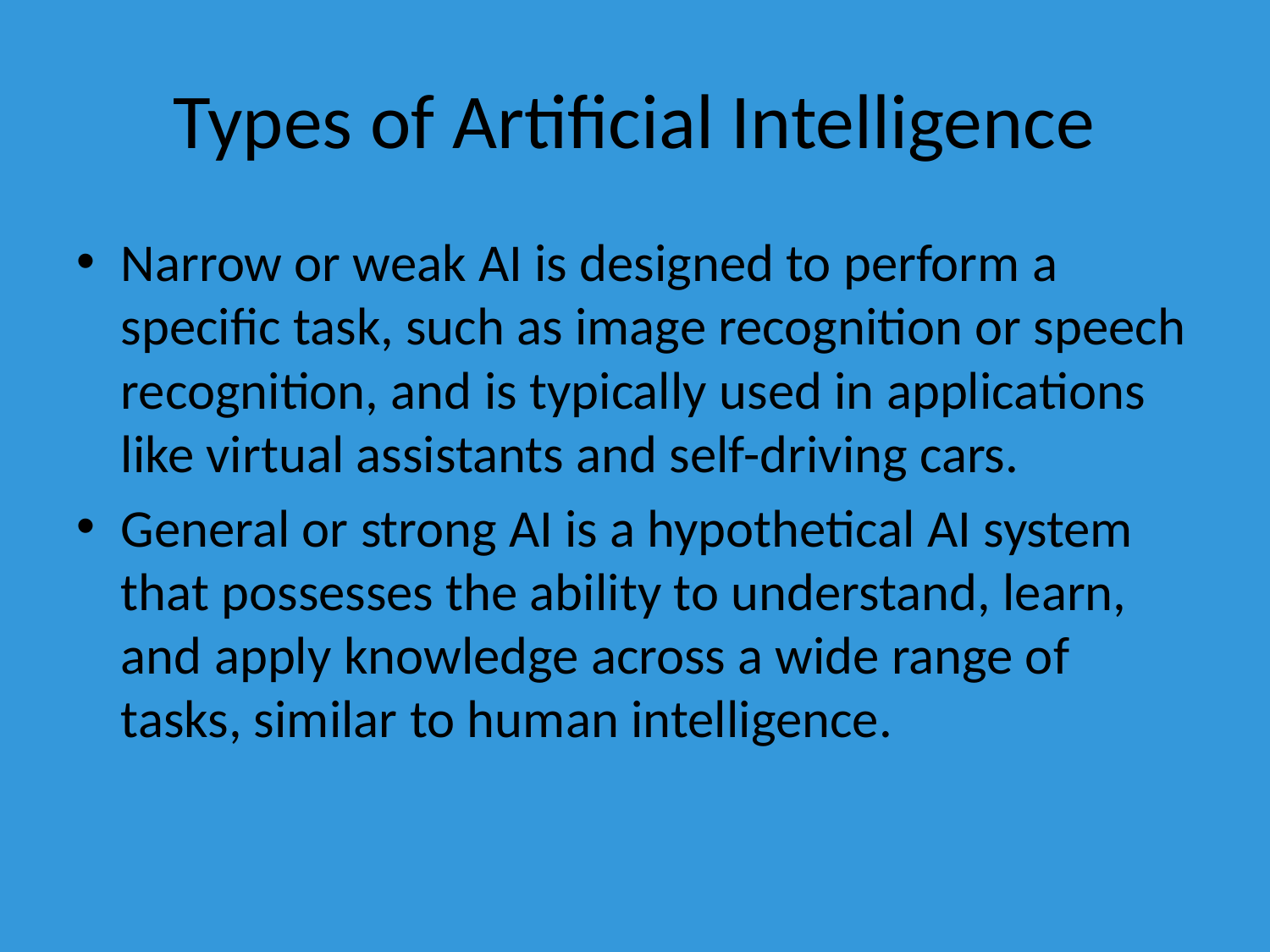

# Types of Artificial Intelligence
Narrow or weak AI is designed to perform a specific task, such as image recognition or speech recognition, and is typically used in applications like virtual assistants and self-driving cars.
General or strong AI is a hypothetical AI system that possesses the ability to understand, learn, and apply knowledge across a wide range of tasks, similar to human intelligence.